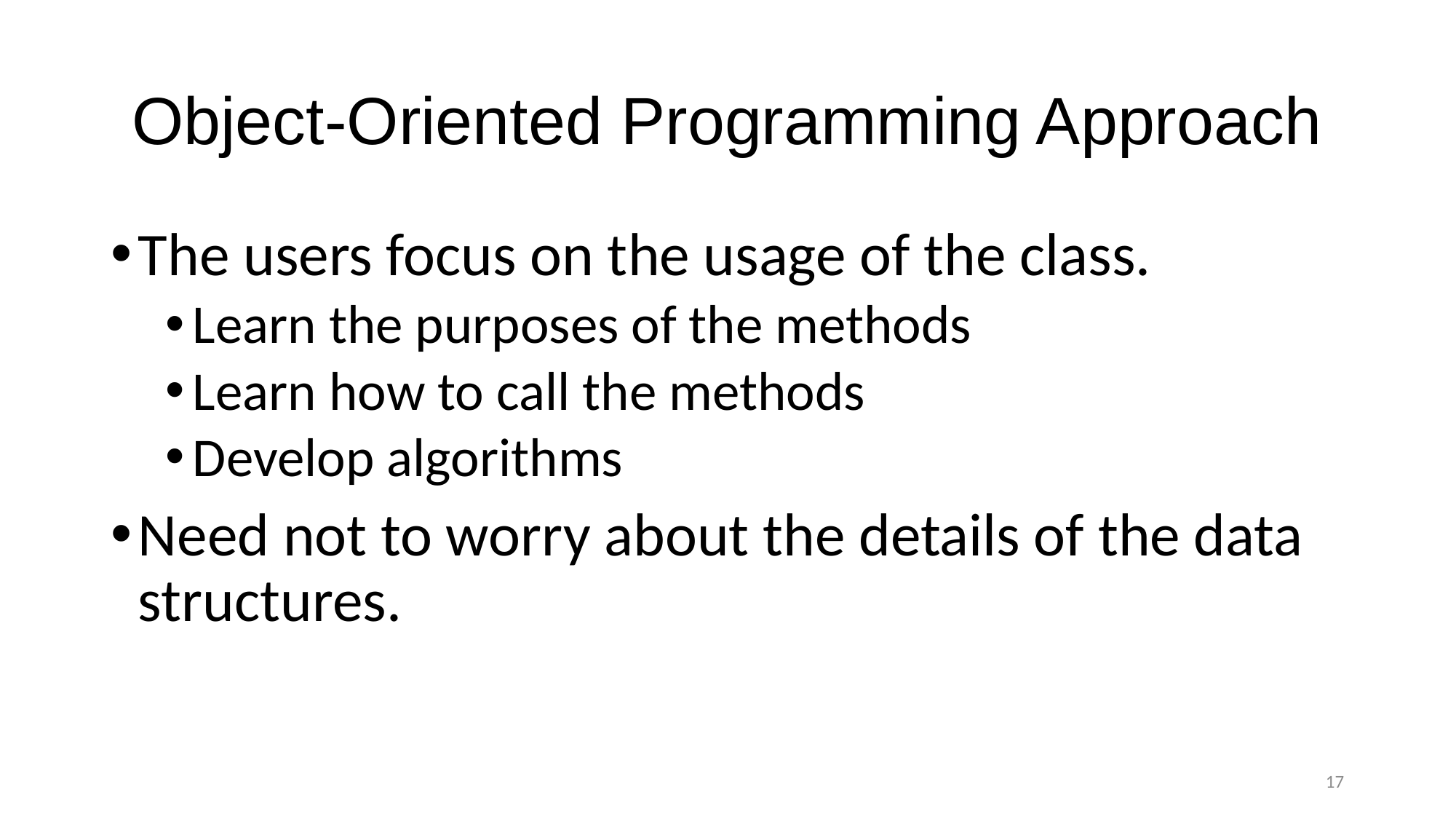

# Object-Oriented Programming Approach
The users focus on the usage of the class.
Learn the purposes of the methods
Learn how to call the methods
Develop algorithms
Need not to worry about the details of the data structures.
17